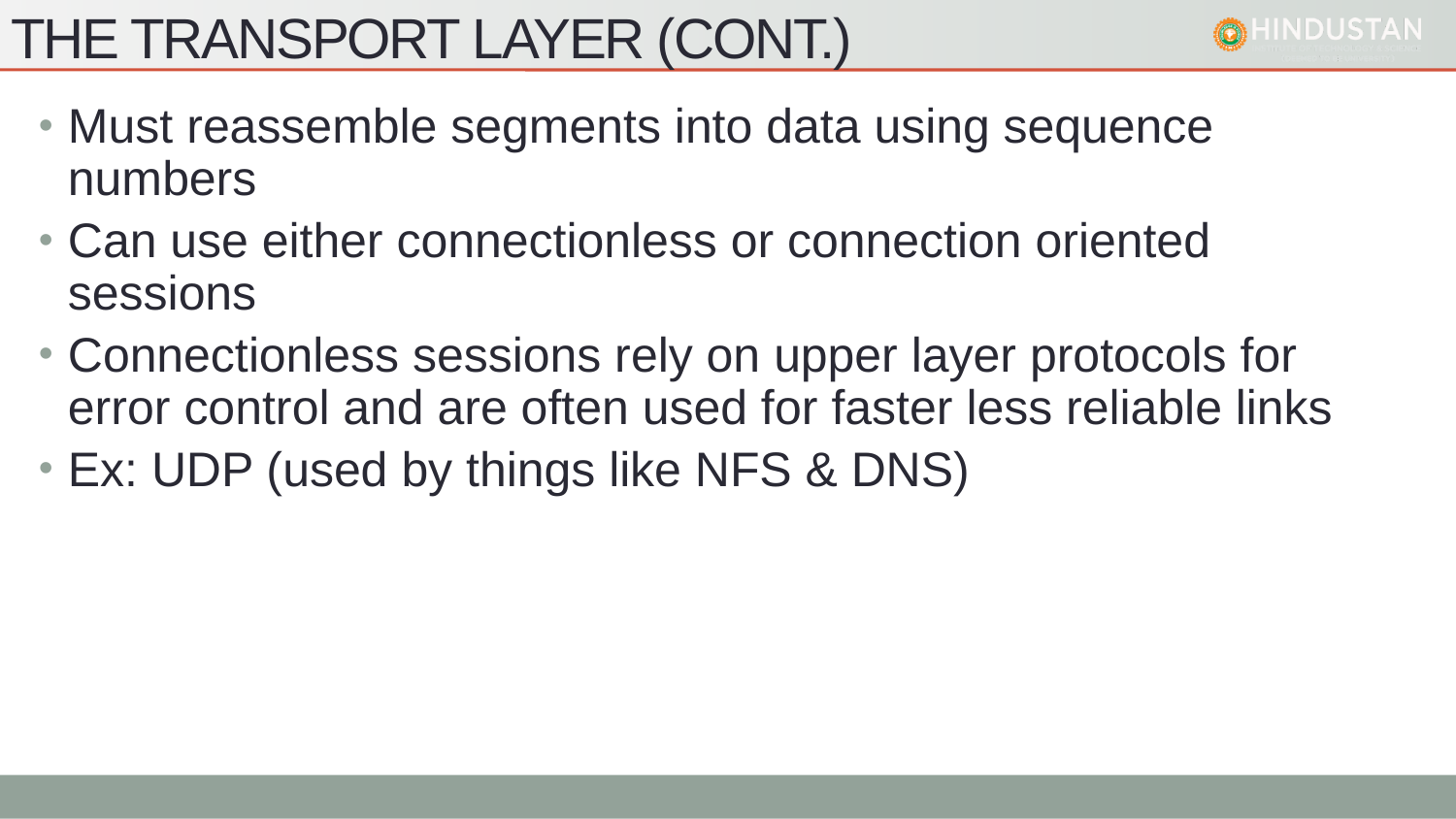

# The Transport Layer (cont.)
Must reassemble segments into data using sequence numbers
Can use either connectionless or connection oriented sessions
Connectionless sessions rely on upper layer protocols for error control and are often used for faster less reliable links
Ex: UDP (used by things like NFS & DNS)